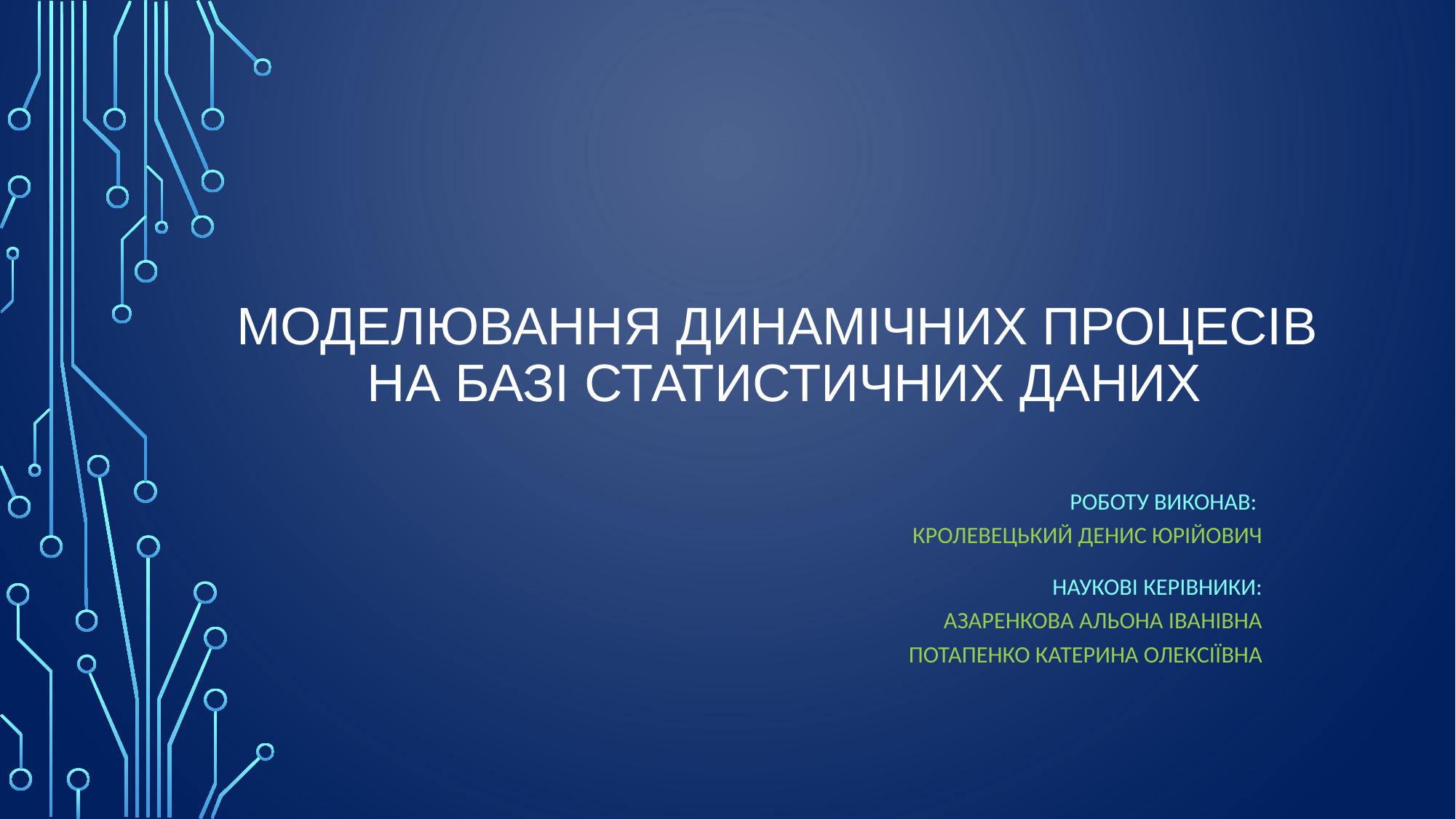

# Моделювання динамічних процесів на базі статистичних даних
Роботу виконав:
Кролевецький Денис Юрійович
Наукові керівники:
Азаренкова Альона Іванівна
Потапенко Катерина Олексіївна